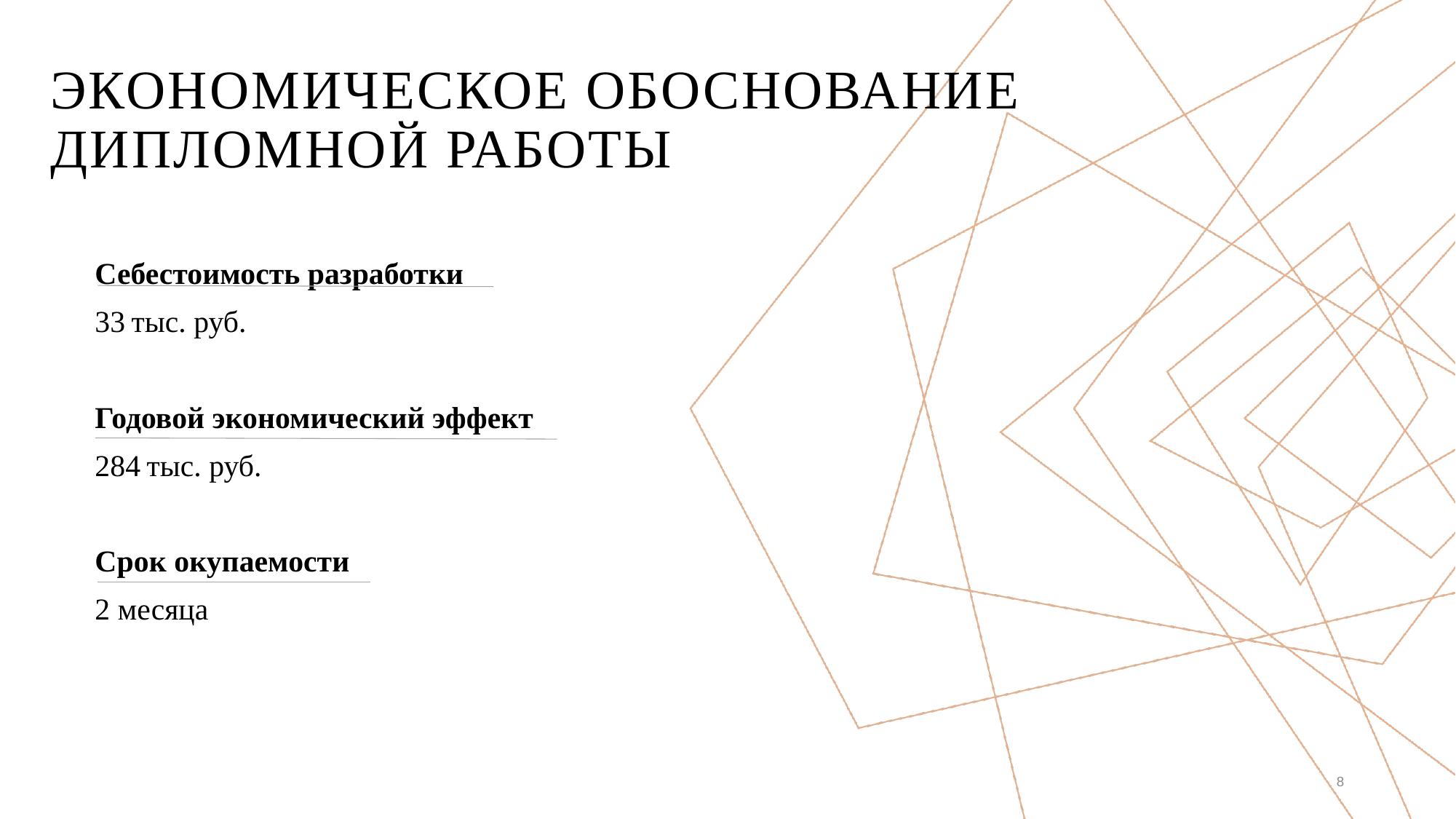

Экономическое обоснование дипломной работы

Себестоимость разработки
33 тыс. руб.

Годовой экономический эффект
284 тыс. руб.

Срок окупаемости
2 месяца

8